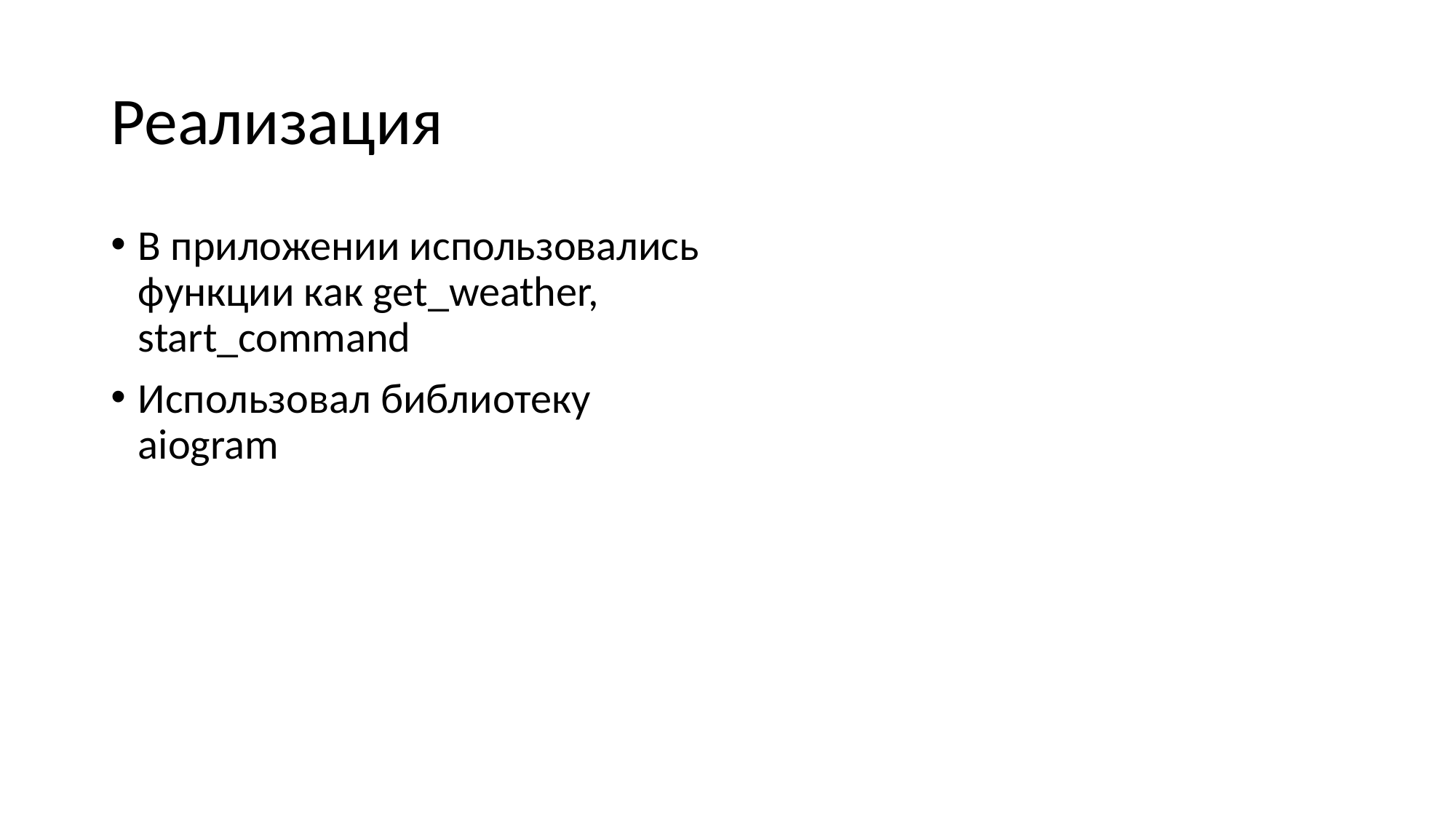

# Реализация
В приложении использовались функции как get_weather, start_command
Использовал библиотеку aiogram